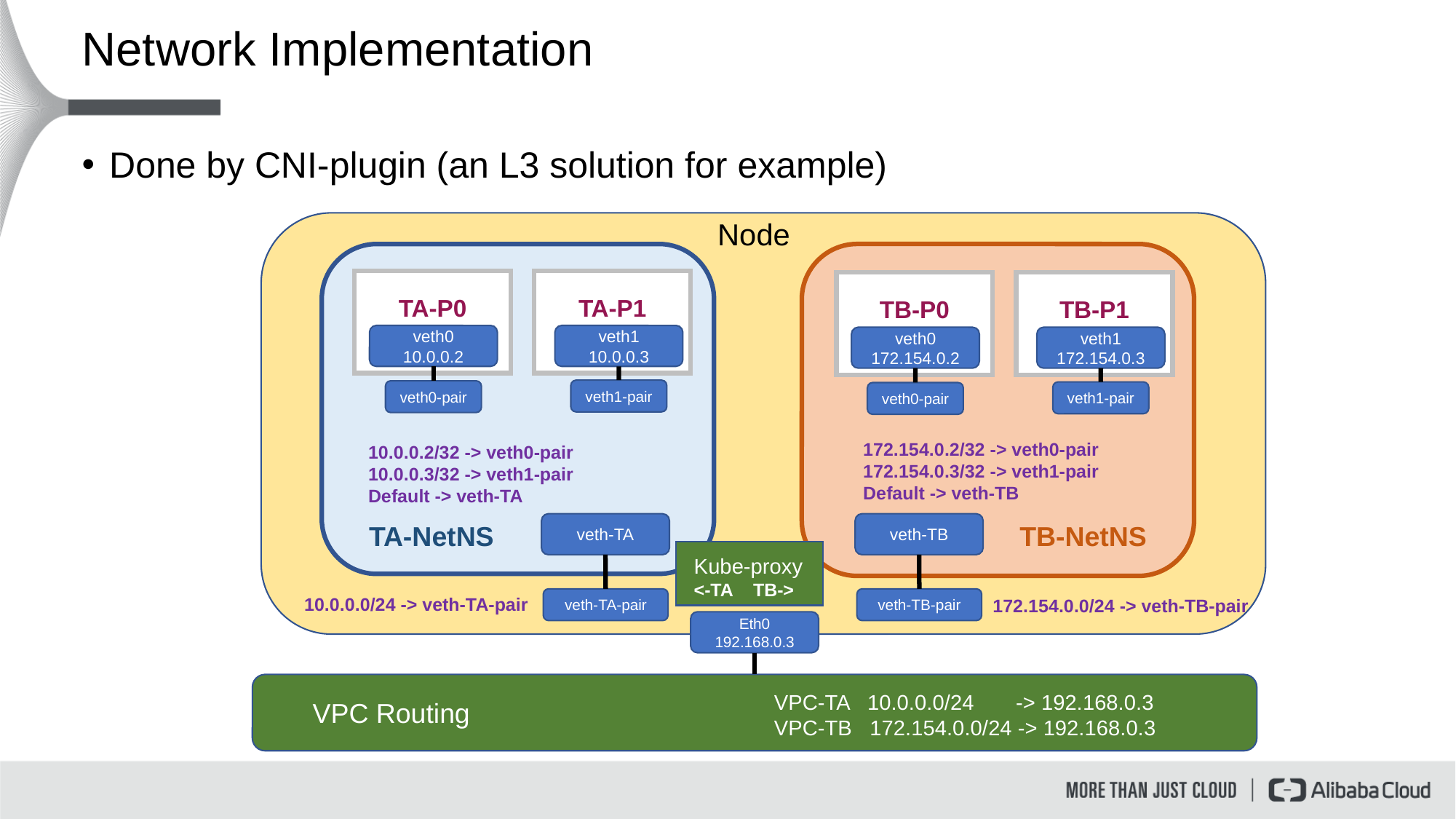

# Network Implementation
Done by CNI-plugin (an L3 solution for example)
Node

TA-P0

TA-P1

TB-P0

TB-P1

veth1
10.0.0.3
veth0
10.0.0.2
veth1
172.154.0.3
veth0
172.154.0.2
veth1-pair
veth0-pair
veth1-pair
veth0-pair
172.154.0.2/32 -> veth0-pair
172.154.0.3/32 -> veth1-pair
Default -> veth-TB
10.0.0.2/32 -> veth0-pair
10.0.0.3/32 -> veth1-pair
Default -> veth-TA
veth-TB
TA-NetNS
veth-TA
TB-NetNS

Kube-proxy
<-TA    TB->
10.0.0.0/24 -> veth-TA-pair
172.154.0.0/24 -> veth-TB-pair
veth-TB-pair
veth-TA-pair
Eth0
192.168.0.3
      VPC Routing
VPC-TA   10.0.0.0/24       -> 192.168.0.3
VPC-TB   172.154.0.0/24 -> 192.168.0.3